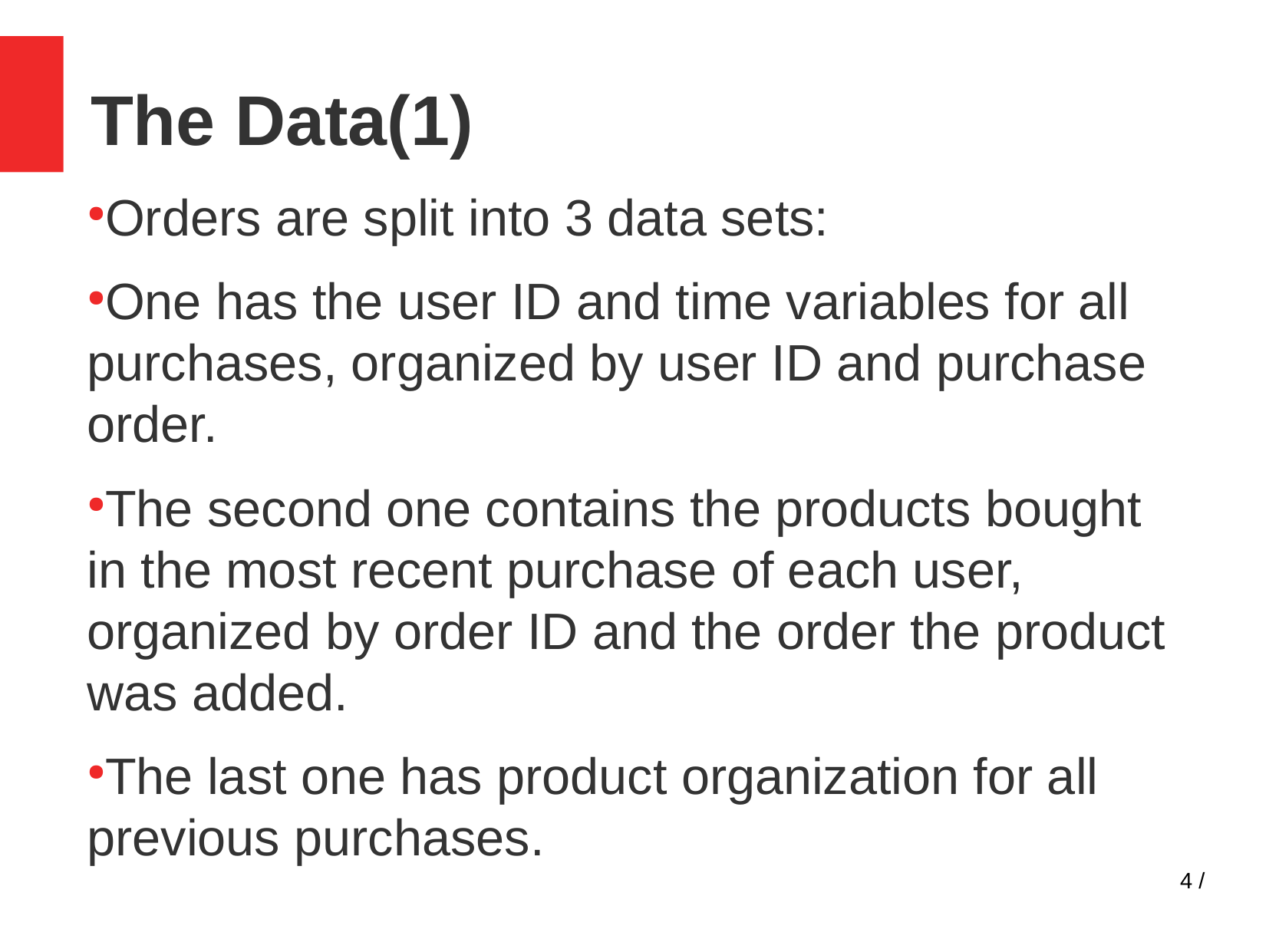

The Data(1)
Orders are split into 3 data sets:
One has the user ID and time variables for all purchases, organized by user ID and purchase order.
The second one contains the products bought in the most recent purchase of each user, organized by order ID and the order the product was added.
The last one has product organization for all previous purchases.
4 /